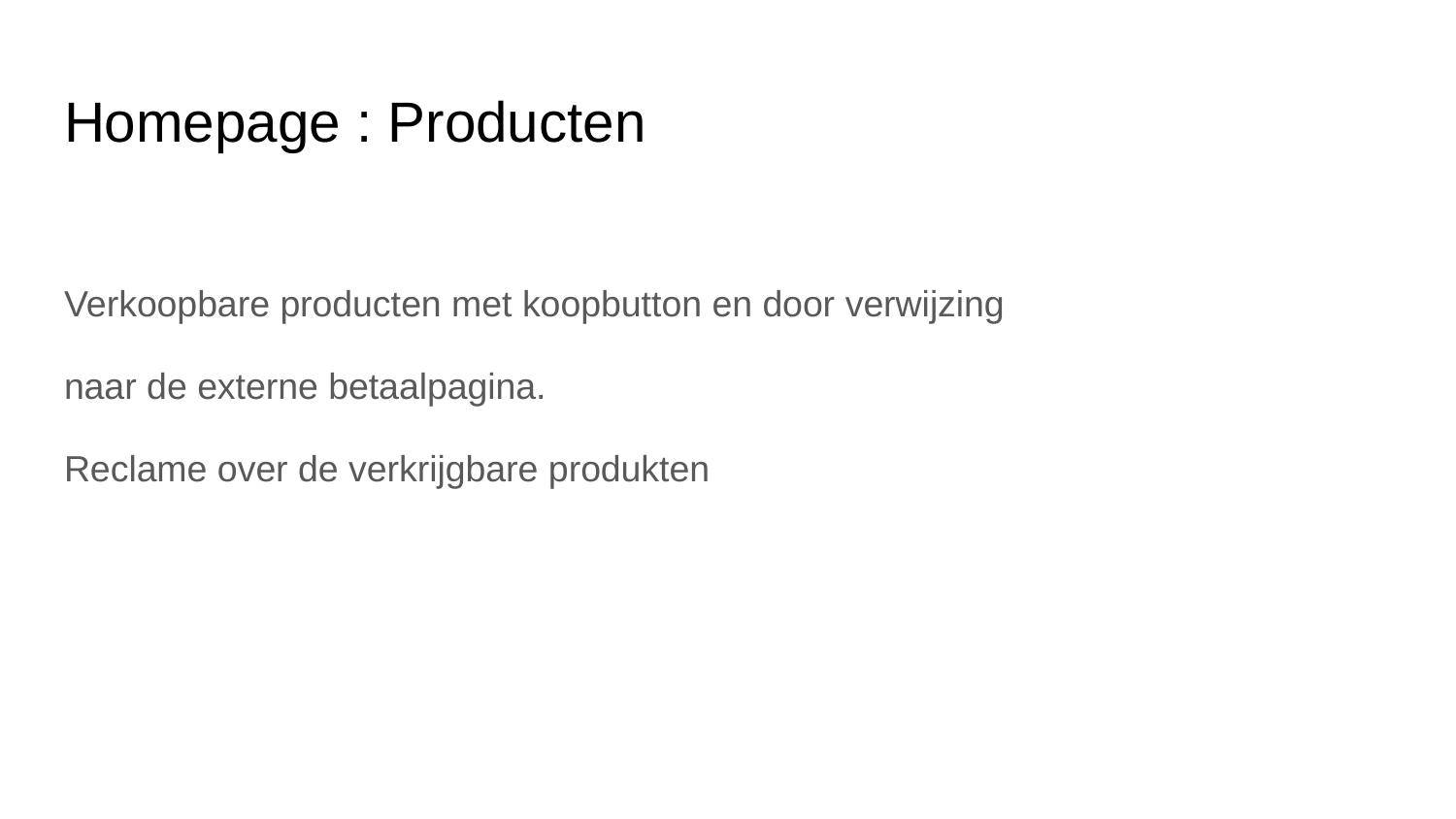

# Homepage : Producten

Verkoopbare producten met koopbutton en door verwijzing
naar de externe betaalpagina.
Reclame over de verkrijgbare produkten